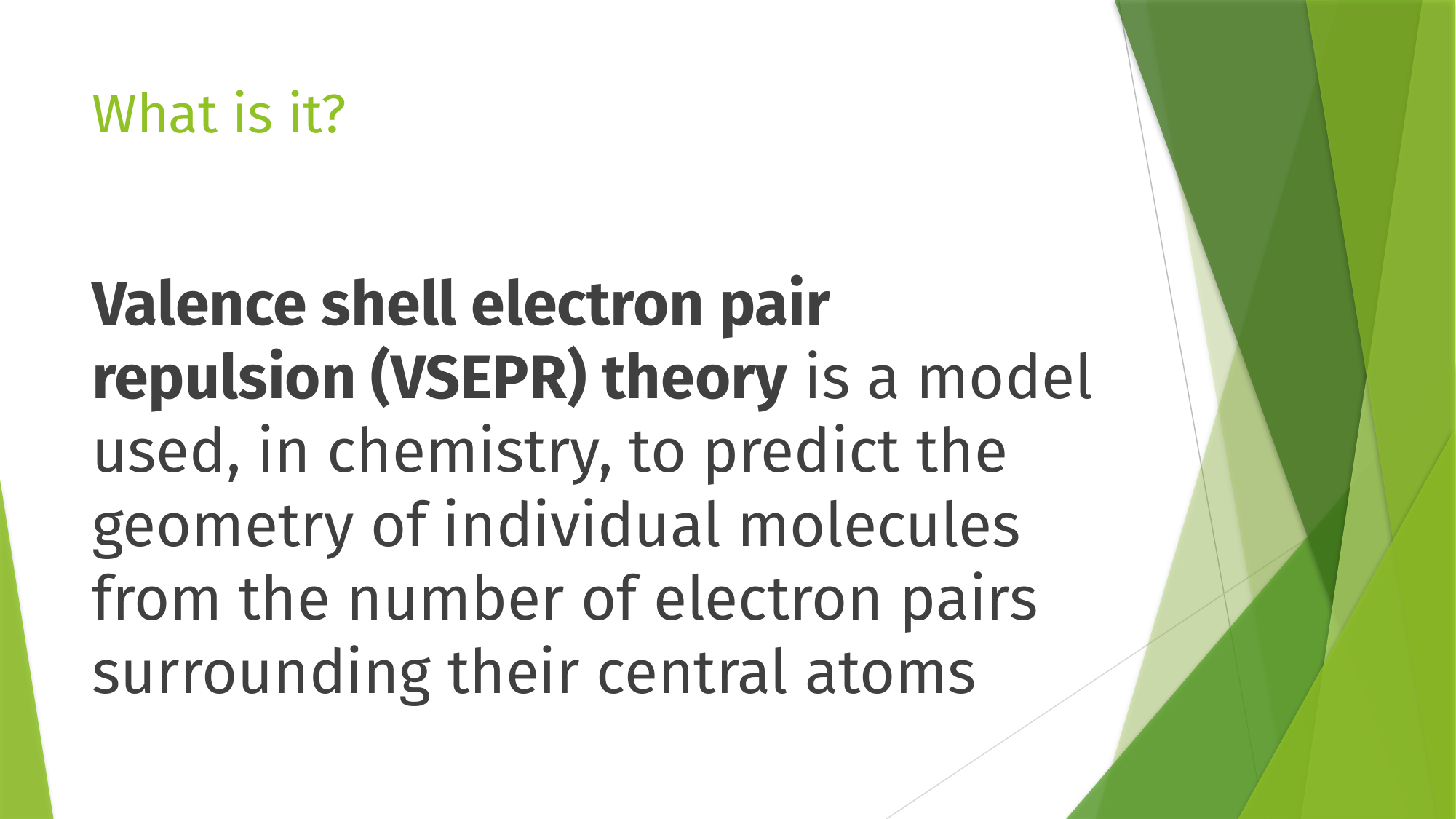

# What is it?
Valence shell electron pair repulsion (VSEPR) theory is a model used, in chemistry, to predict the geometry of individual molecules from the number of electron pairs surrounding their central atoms